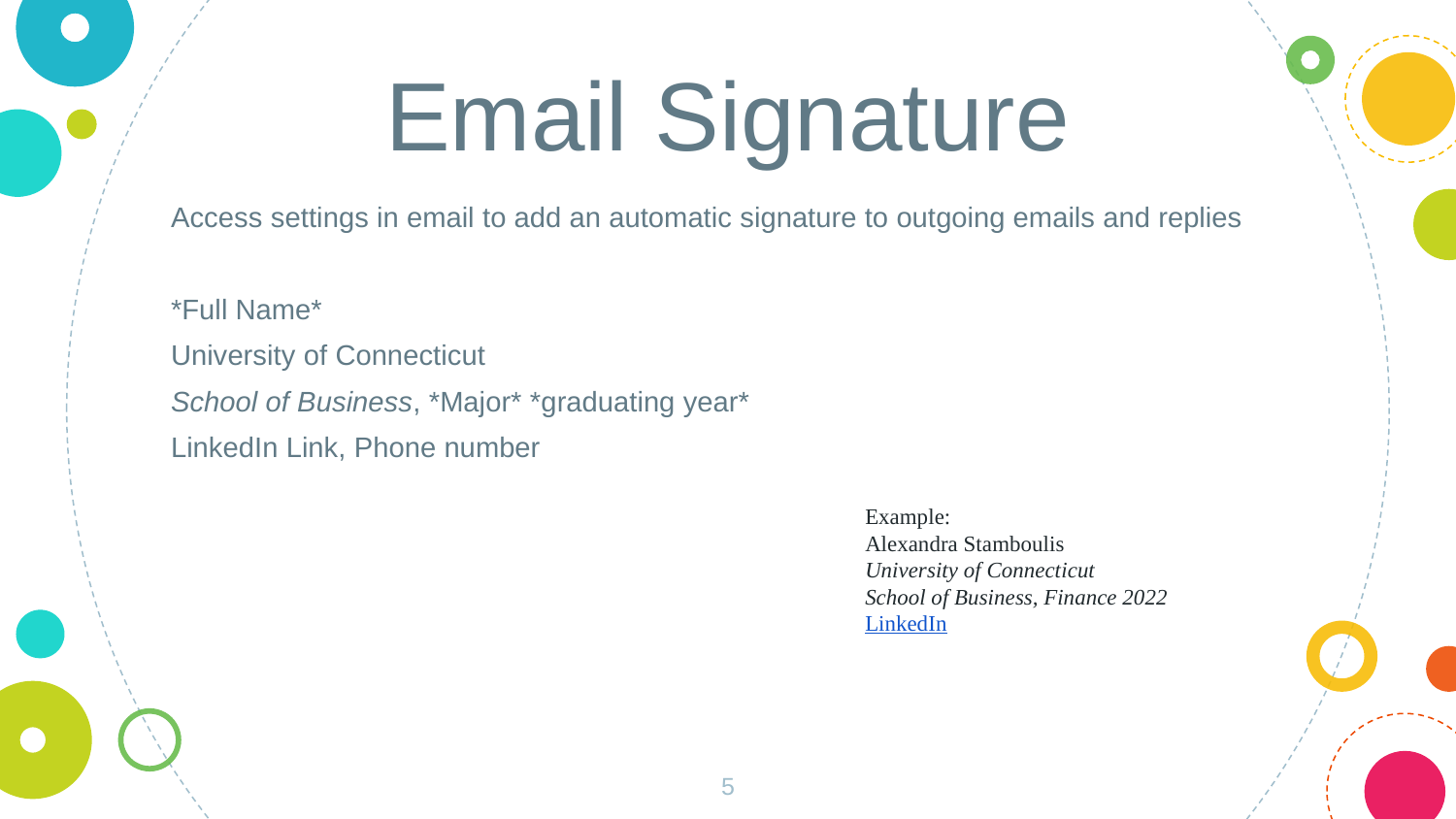

Email Signature
Access settings in email to add an automatic signature to outgoing emails and replies

*Full Name*
University of Connecticut
School of Business, *Major* *graduating year*
LinkedIn Link, Phone number

Example:
Alexandra Stamboulis
University of Connecticut
School of Business, Finance 2022
LinkedIn

5